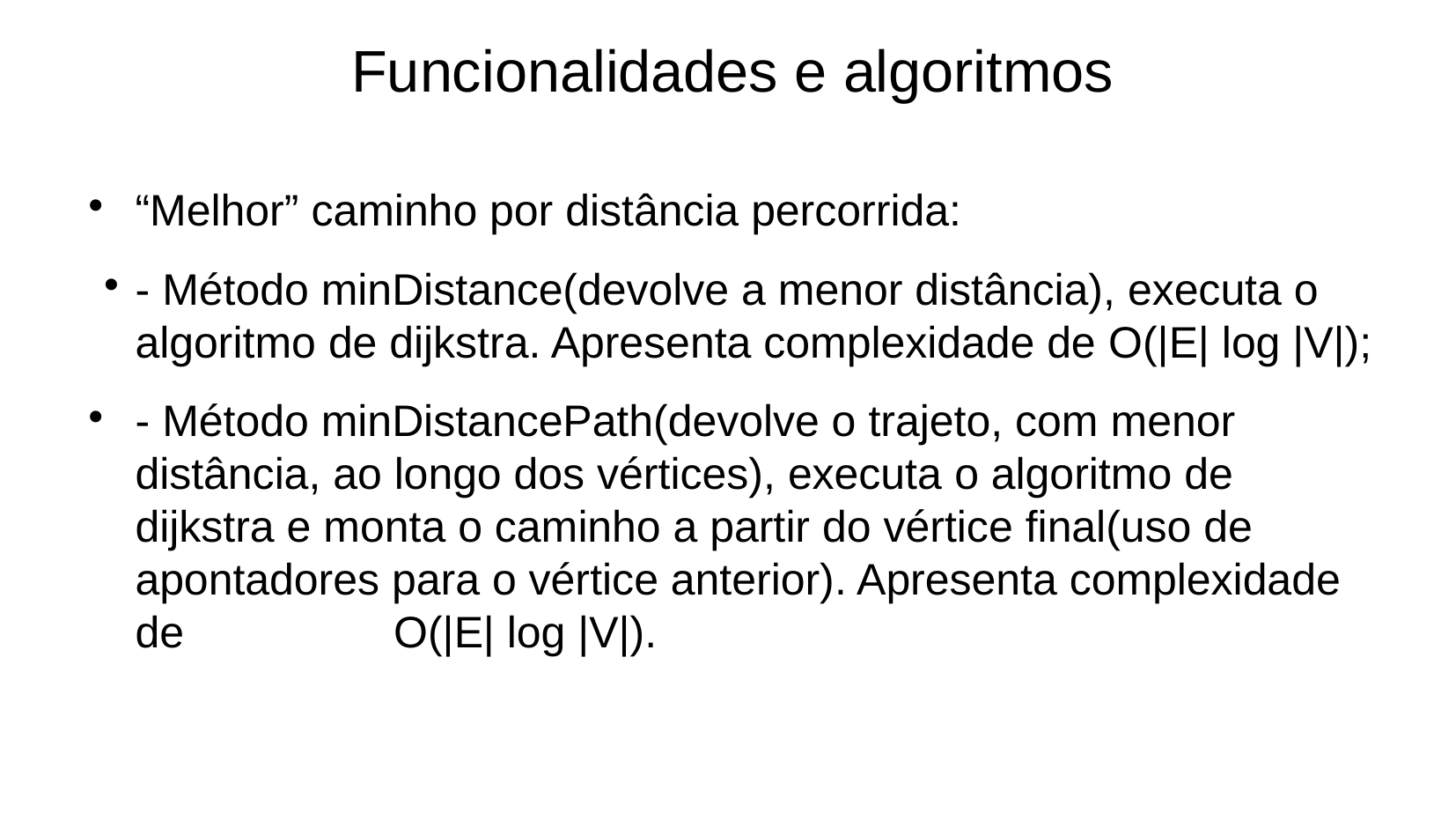

Funcionalidades e algoritmos
“Melhor” caminho por distância percorrida:
- Método minDistance(devolve a menor distância), executa o algoritmo de dijkstra. Apresenta complexidade de O(|E| log |V|);
- Método minDistancePath(devolve o trajeto, com menor distância, ao longo dos vértices), executa o algoritmo de dijkstra e monta o caminho a partir do vértice final(uso de apontadores para o vértice anterior). Apresenta complexidade de                 O(|E| log |V|).